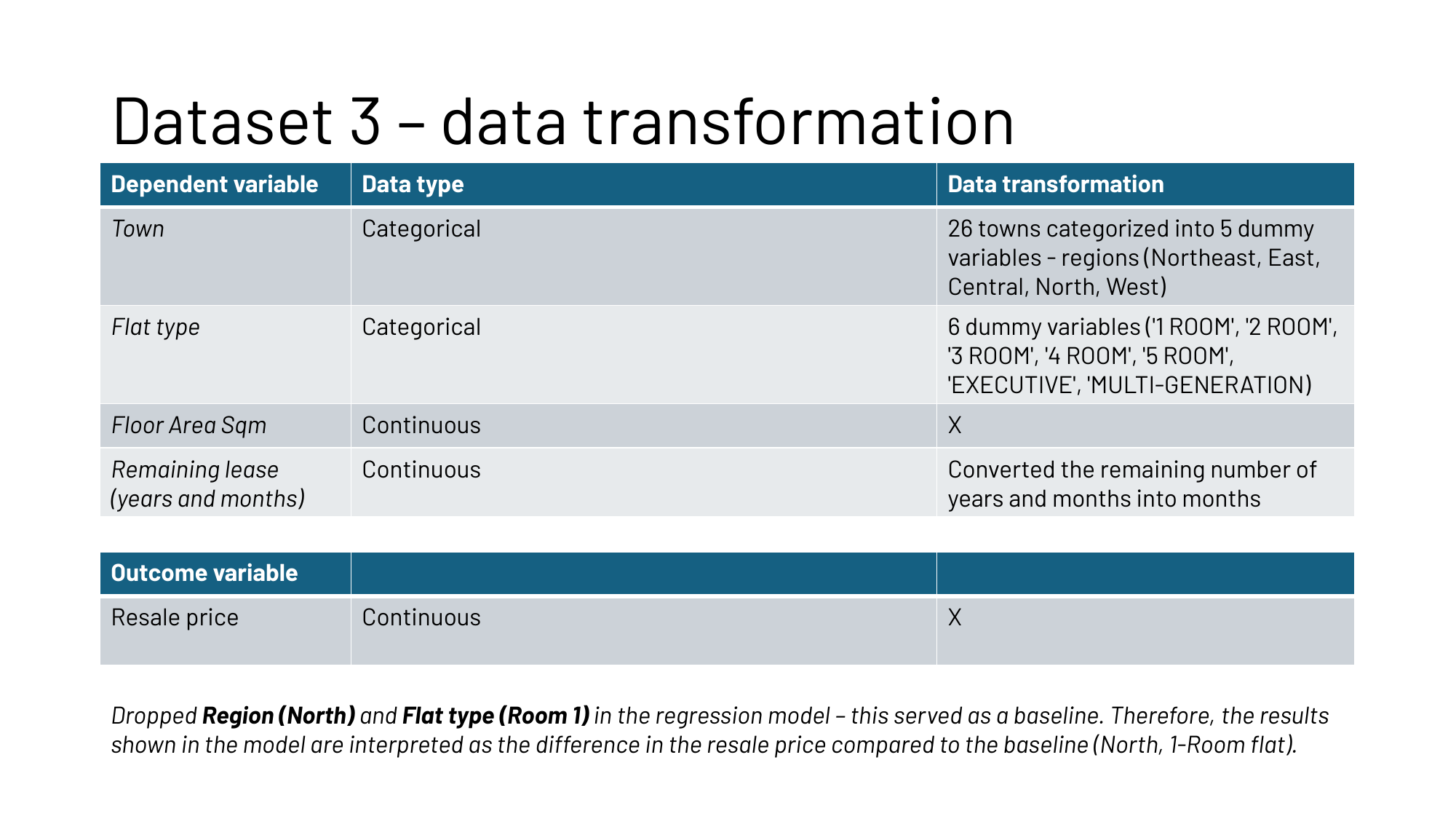

# Dataset 3 – data transformation
| Dependent variable | Data type | Data transformation |
| --- | --- | --- |
| Town | Categorical | 26 towns categorized into 5 dummy variables - regions (Northeast, East, Central, North, West) |
| Flat type | Categorical | 6 dummy variables ('1 ROOM', '2 ROOM', '3 ROOM', '4 ROOM', '5 ROOM', 'EXECUTIVE', 'MULTI-GENERATION) |
| Floor Area Sqm | Continuous | X |
| Remaining lease (years and months) | Continuous | Converted the remaining number of years and months into months |
| Outcome variable |  |  |
| --- | --- | --- |
| Resale price | Continuous | X |
Dropped Region (North) and Flat type (Room 1) in the regression model – this served as a baseline. Therefore, the results shown in the model are interpreted as the difference in the resale price compared to the baseline (North, 1-Room flat).